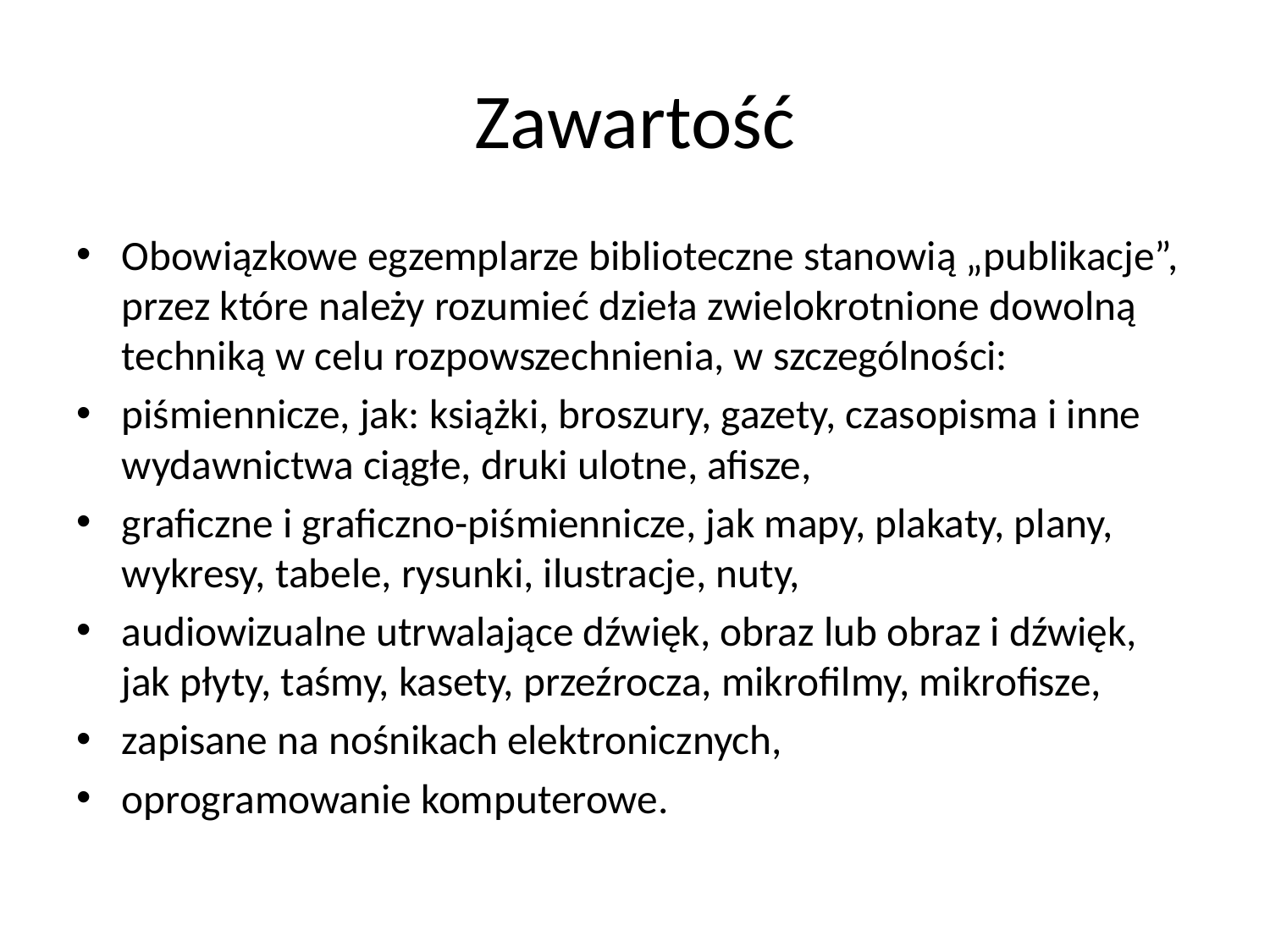

# Zawartość
Obowiązkowe egzemplarze biblioteczne stanowią „publikacje”, przez które należy rozumieć dzieła zwielokrotnione dowolną techniką w celu rozpowszechnienia, w szczególności:
piśmiennicze, jak: książki, broszury, gazety, czasopisma i inne wydawnictwa ciągłe, druki ulotne, afisze,
graficzne i graficzno-piśmiennicze, jak mapy, plakaty, plany, wykresy, tabele, rysunki, ilustracje, nuty,
audiowizualne utrwalające dźwięk, obraz lub obraz i dźwięk, jak płyty, taśmy, kasety, przeźrocza, mikrofilmy, mikrofisze,
zapisane na nośnikach elektronicznych,
oprogramowanie komputerowe.